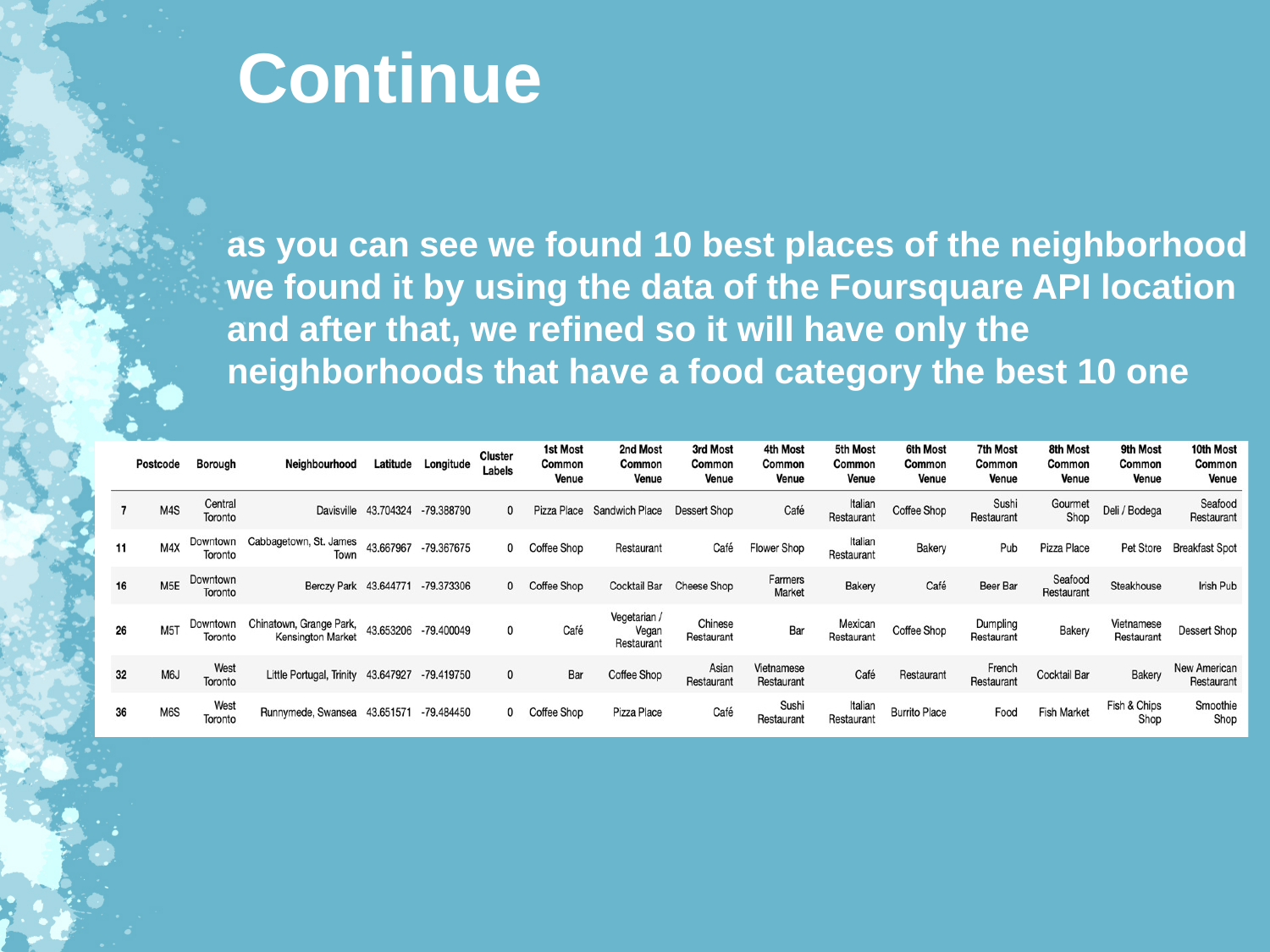

# Continue
as you can see we found 10 best places of the neighborhood we found it by using the data of the Foursquare API location  and after that, we refined so it will have only the neighborhoods that have a food category the best 10 one